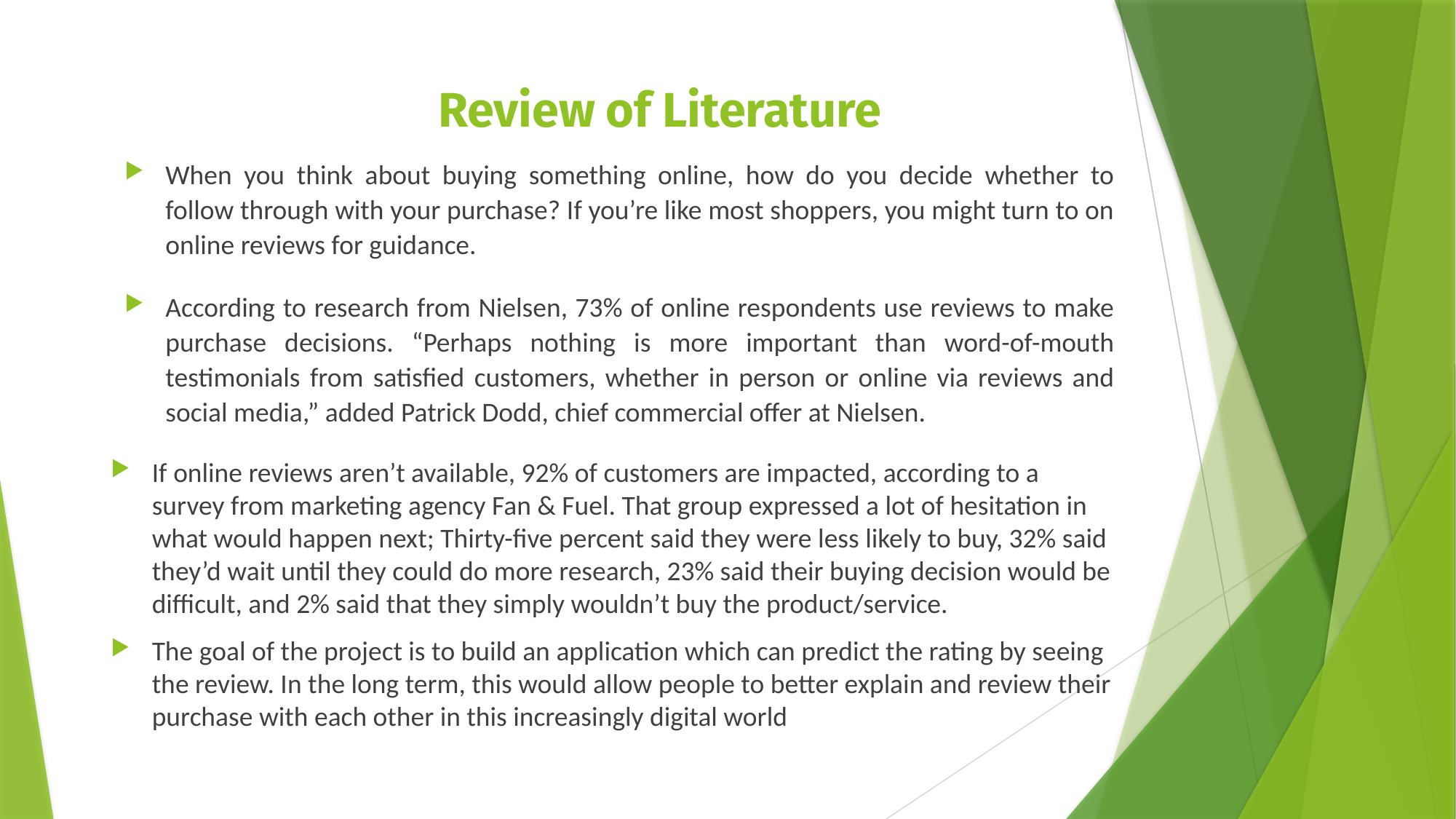

# Review of Literature
When you think about buying something online, how do you decide whether to follow through with your purchase? If you’re like most shoppers, you might turn to on online reviews for guidance.
According to research from Nielsen, 73% of online respondents use reviews to make purchase decisions. “Perhaps nothing is more important than word-of-mouth testimonials from satisfied customers, whether in person or online via reviews and social media,” added Patrick Dodd, chief commercial offer at Nielsen.
If online reviews aren’t available, 92% of customers are impacted, according to a survey from marketing agency Fan & Fuel. That group expressed a lot of hesitation in what would happen next; Thirty-five percent said they were less likely to buy, 32% said they’d wait until they could do more research, 23% said their buying decision would be difficult, and 2% said that they simply wouldn’t buy the product/service.
The goal of the project is to build an application which can predict the rating by seeing the review. In the long term, this would allow people to better explain and review their purchase with each other in this increasingly digital world